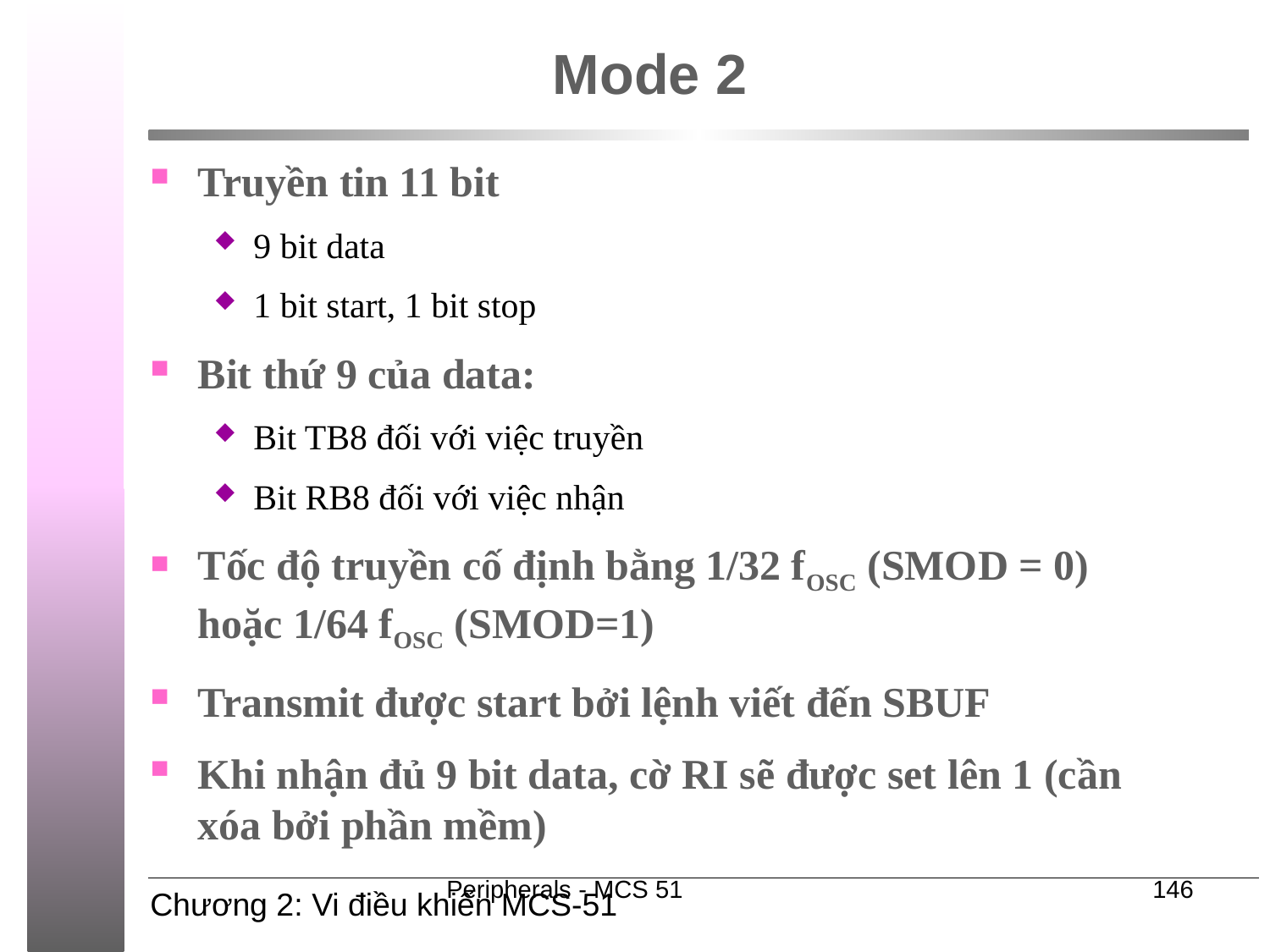

# Mode 2
Truyền tin 11 bit
9 bit data
1 bit start, 1 bit stop
Bit thứ 9 của data:
Bit TB8 đối với việc truyền
Bit RB8 đối với việc nhận
Tốc độ truyền cố định bằng 1/32 fOSC (SMOD = 0) hoặc 1/64 fOSC (SMOD=1)
Transmit được start bởi lệnh viết đến SBUF
Khi nhận đủ 9 bit data, cờ RI sẽ được set lên 1 (cần xóa bởi phần mềm)

Peripherals - MCS 51
146